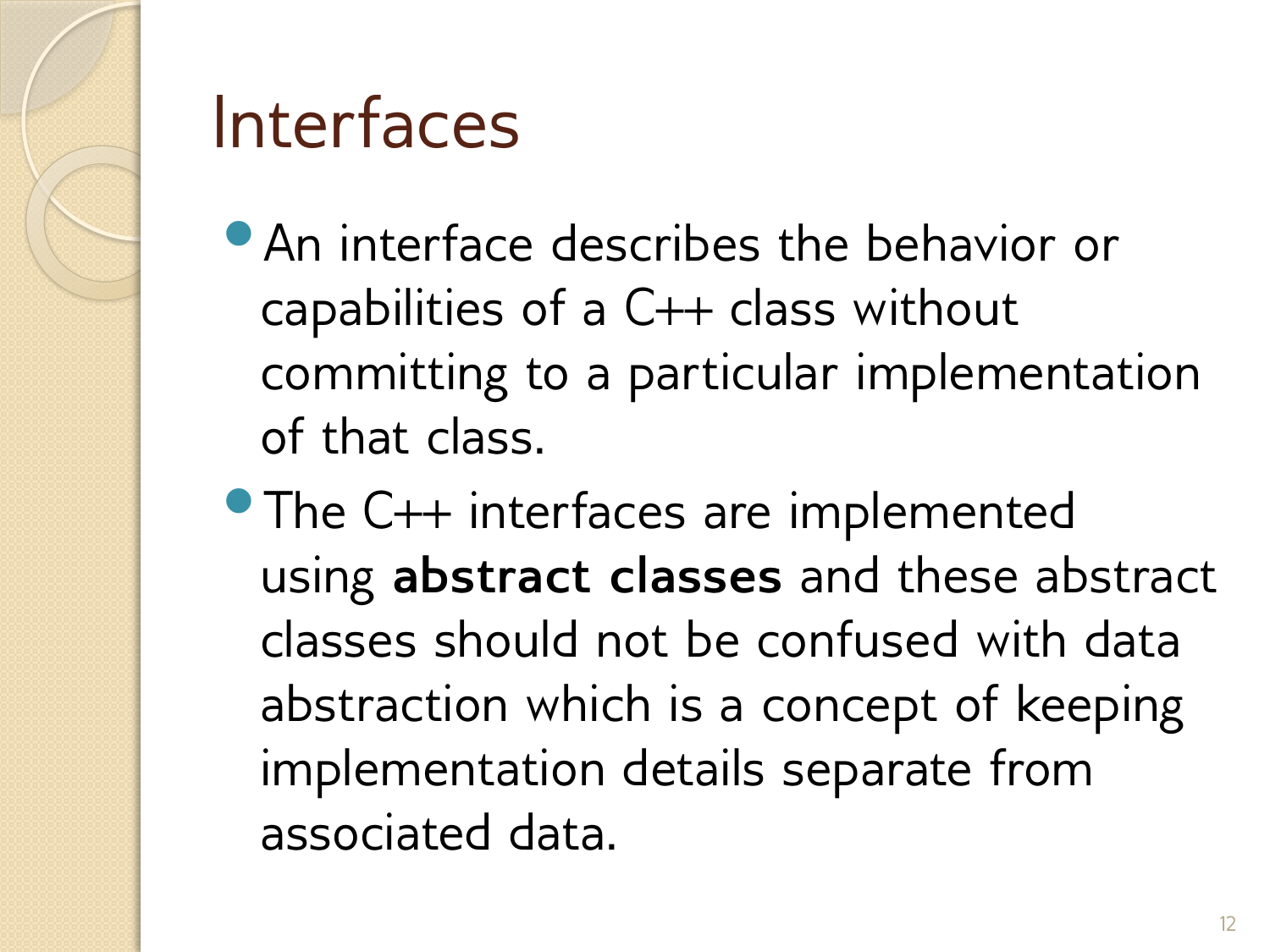

# Interfaces
An interface describes the behavior or capabilities of a C++ class without committing to a particular implementation of that class.
The C++ interfaces are implemented using abstract classes and these abstract classes should not be confused with data abstraction which is a concept of keeping implementation details separate from associated data.
12